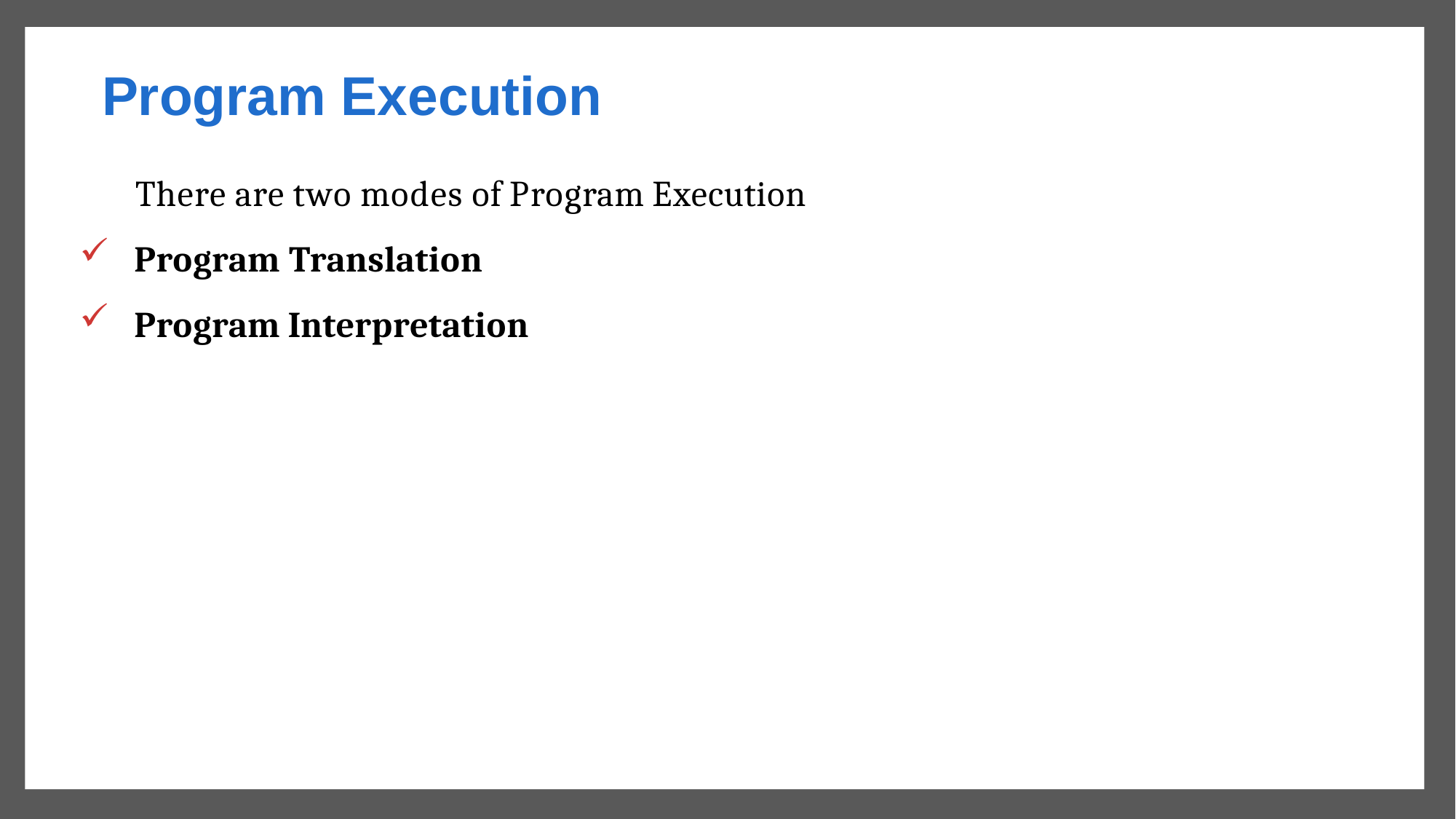

Program Execution
There are two modes of Program Execution
   Program Translation
   Program Interpretation